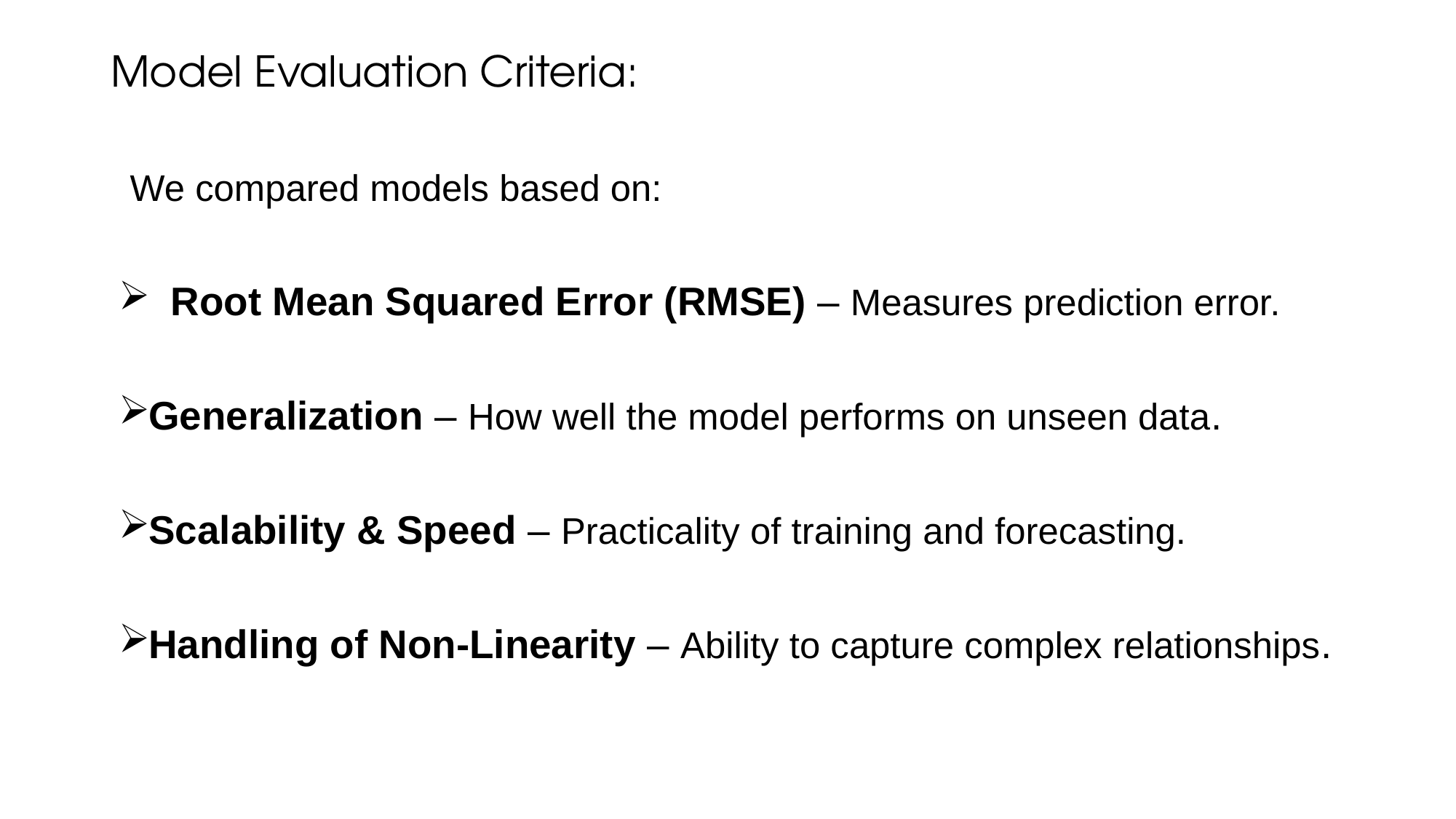

# Model Evaluation Criteria:
 We compared models based on:

  Root Mean Squared Error (RMSE) – Measures prediction error.

Generalization – How well the model performs on unseen data.

Scalability & Speed – Practicality of training and forecasting.

Handling of Non-Linearity – Ability to capture complex relationships.